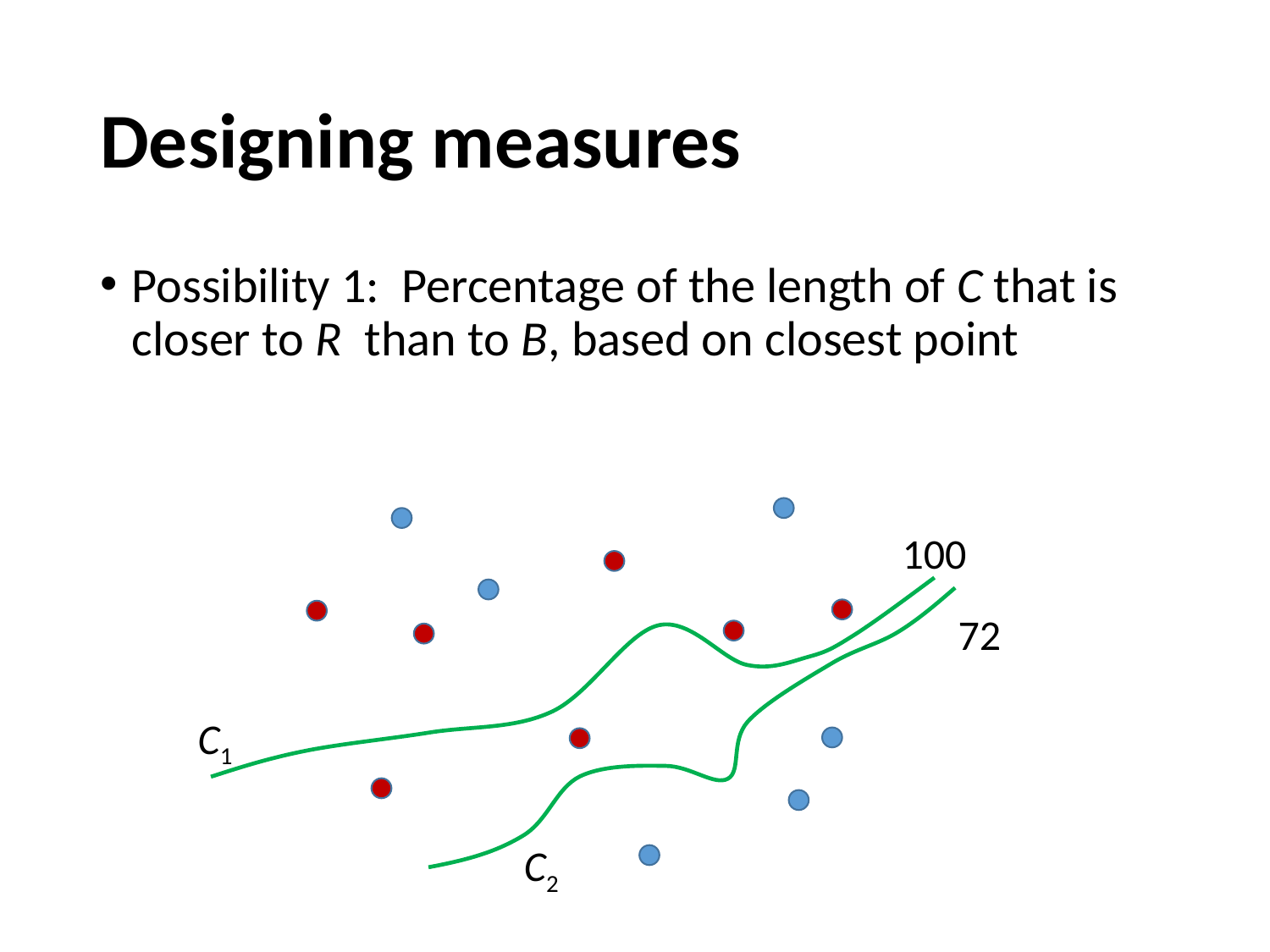

# Designing measures
Possibility 1:  Percentage of the length of C that is closer to R  than to B, based on closest point

100

72

C1

C2